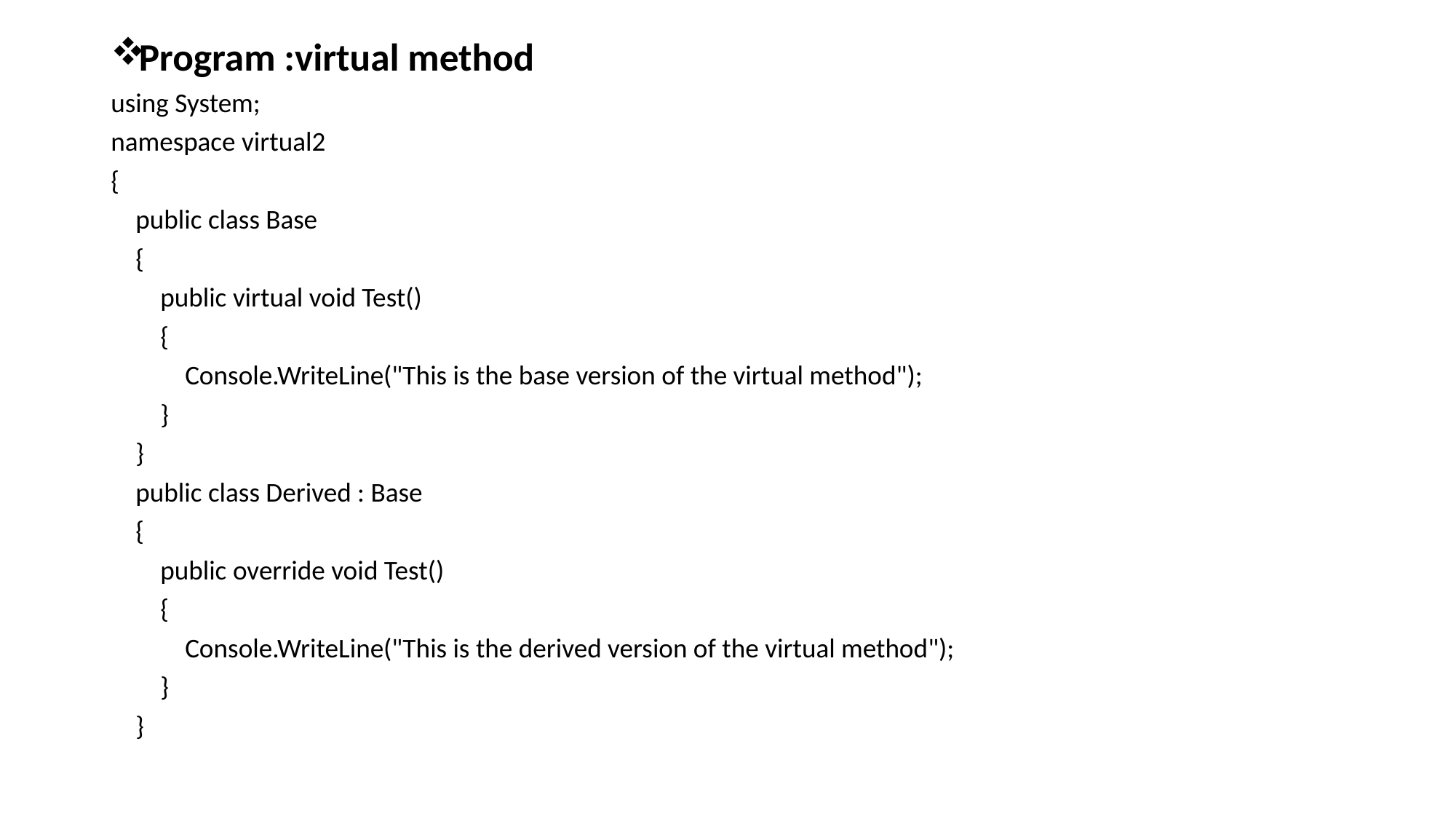

Program :virtual method
using System;
namespace virtual2
{
    public class Base
    {
        public virtual void Test()
        {
            Console.WriteLine("This is the base version of the virtual method");
        }
    }
    public class Derived : Base
    {
        public override void Test()
        {
            Console.WriteLine("This is the derived version of the virtual method");
        }
    }